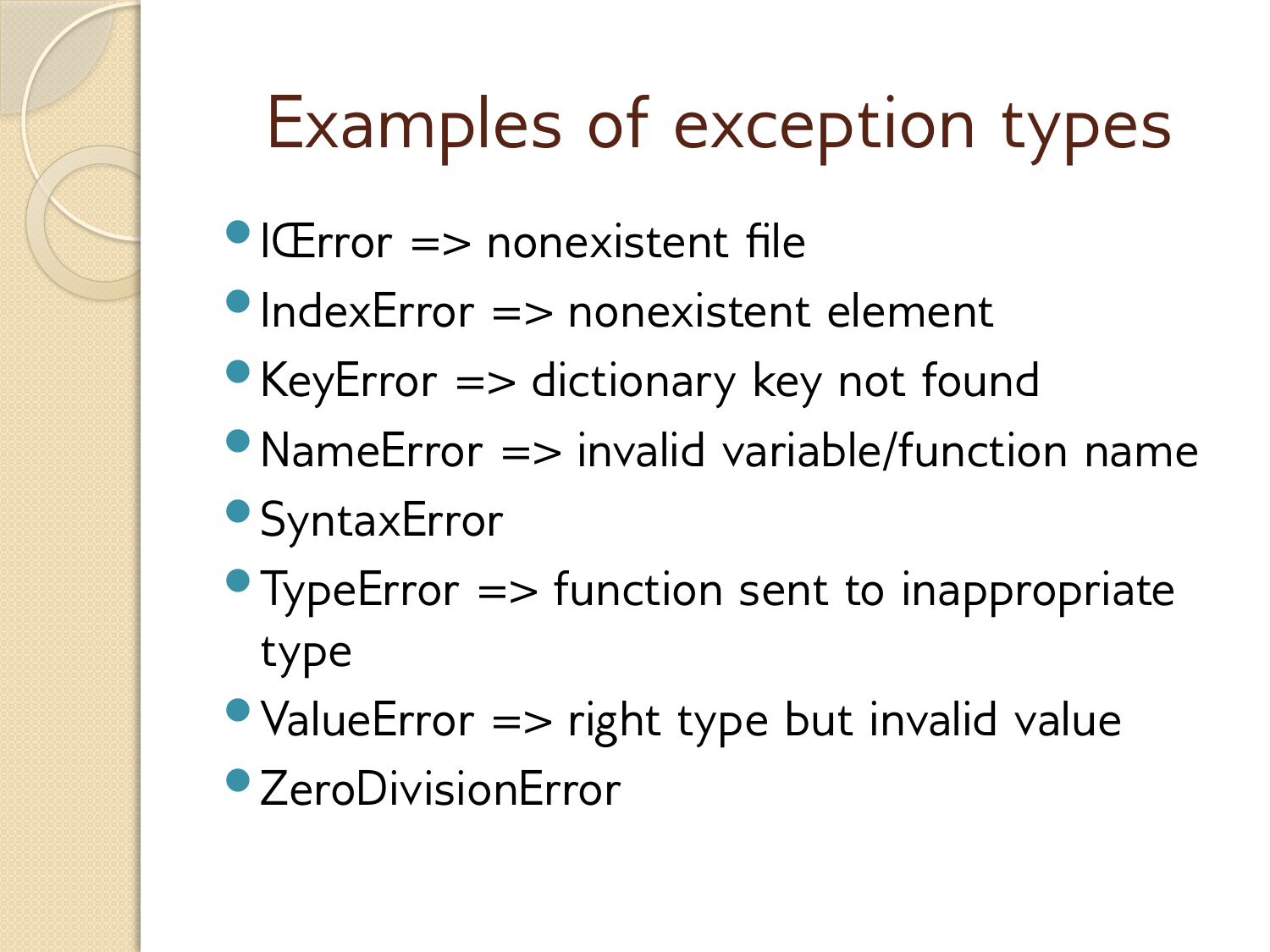

# Examples of exception types
IOError => nonexistent file
IndexError => nonexistent element
KeyError => dictionary key not found
NameError => invalid variable/function name
SyntaxError
TypeError => function sent to inappropriate type
ValueError => right type but invalid value
ZeroDivisionError